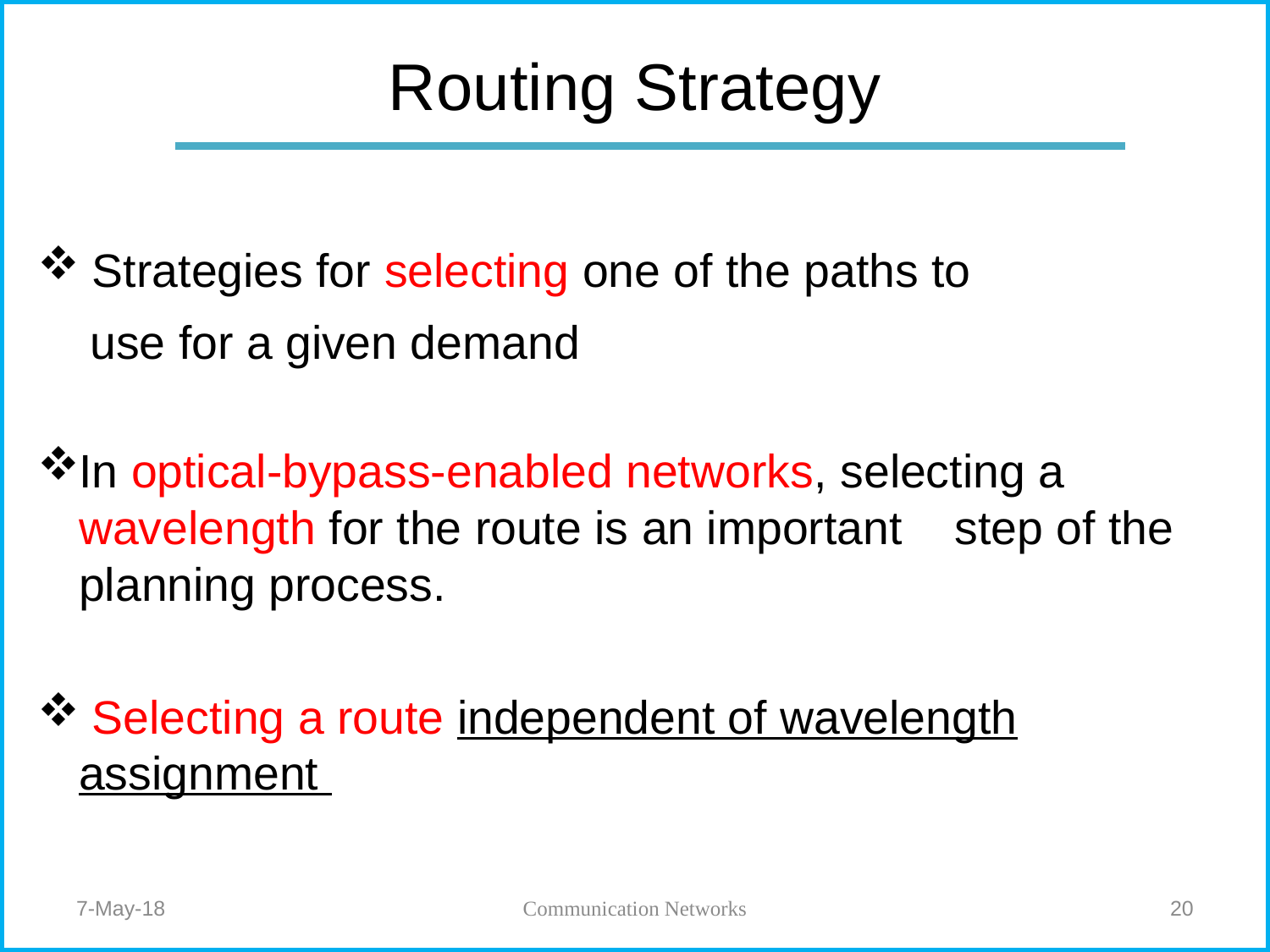

# Routing Strategy

 Strategies for selecting one of the paths to
    use for a given demand
In optical-bypass-enabled networks, selecting a wavelength for the route is an important    step of the planning process.

 Selecting a route independent of wavelength assignment
7-May-18
Communication Networks
20